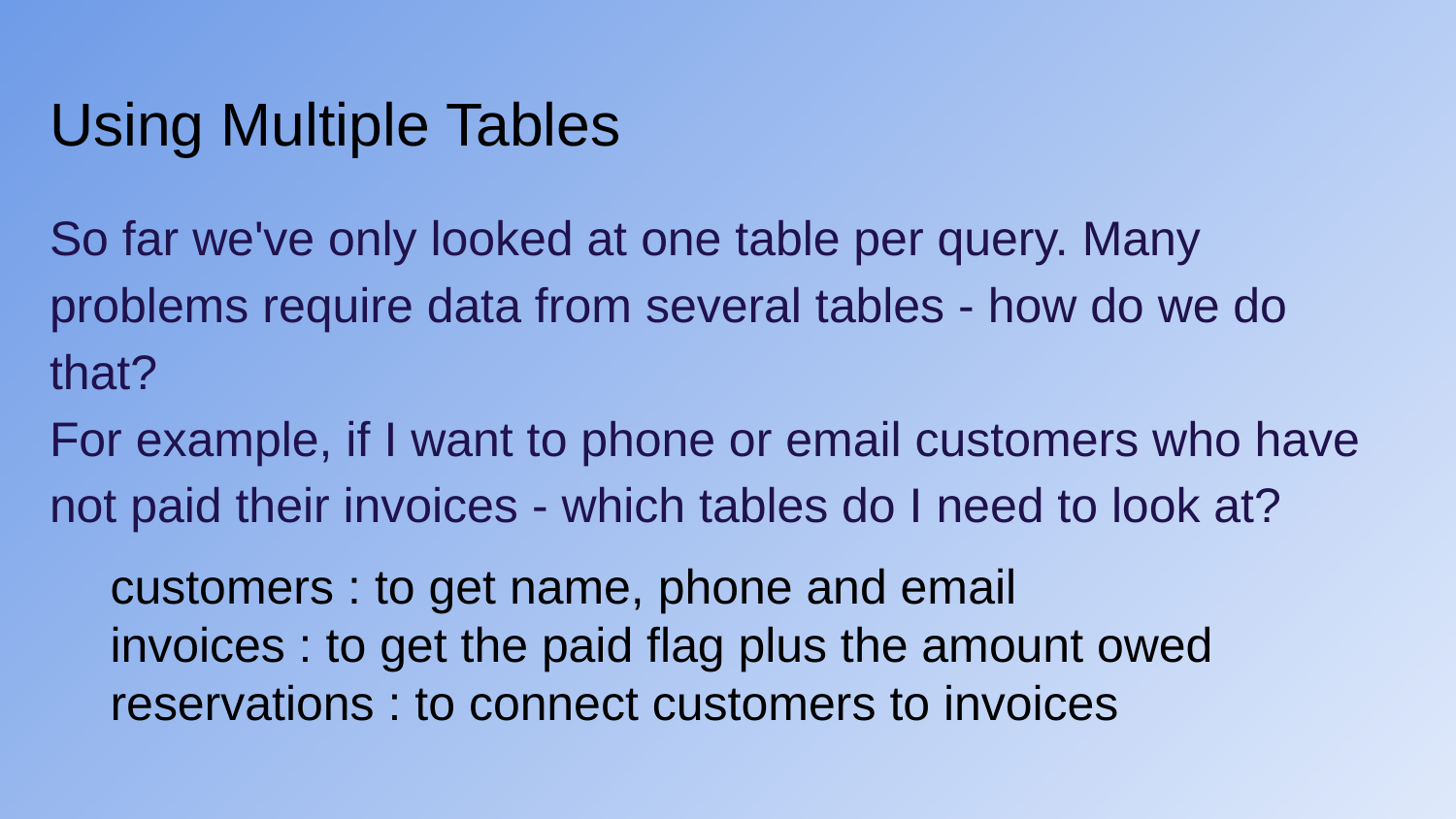

# Using Multiple Tables
So far we've only looked at one table per query. Many problems require data from several tables - how do we do that?
For example, if I want to phone or email customers who have not paid their invoices - which tables do I need to look at?
customers : to get name, phone and email
invoices : to get the paid flag plus the amount owed
reservations : to connect customers to invoices